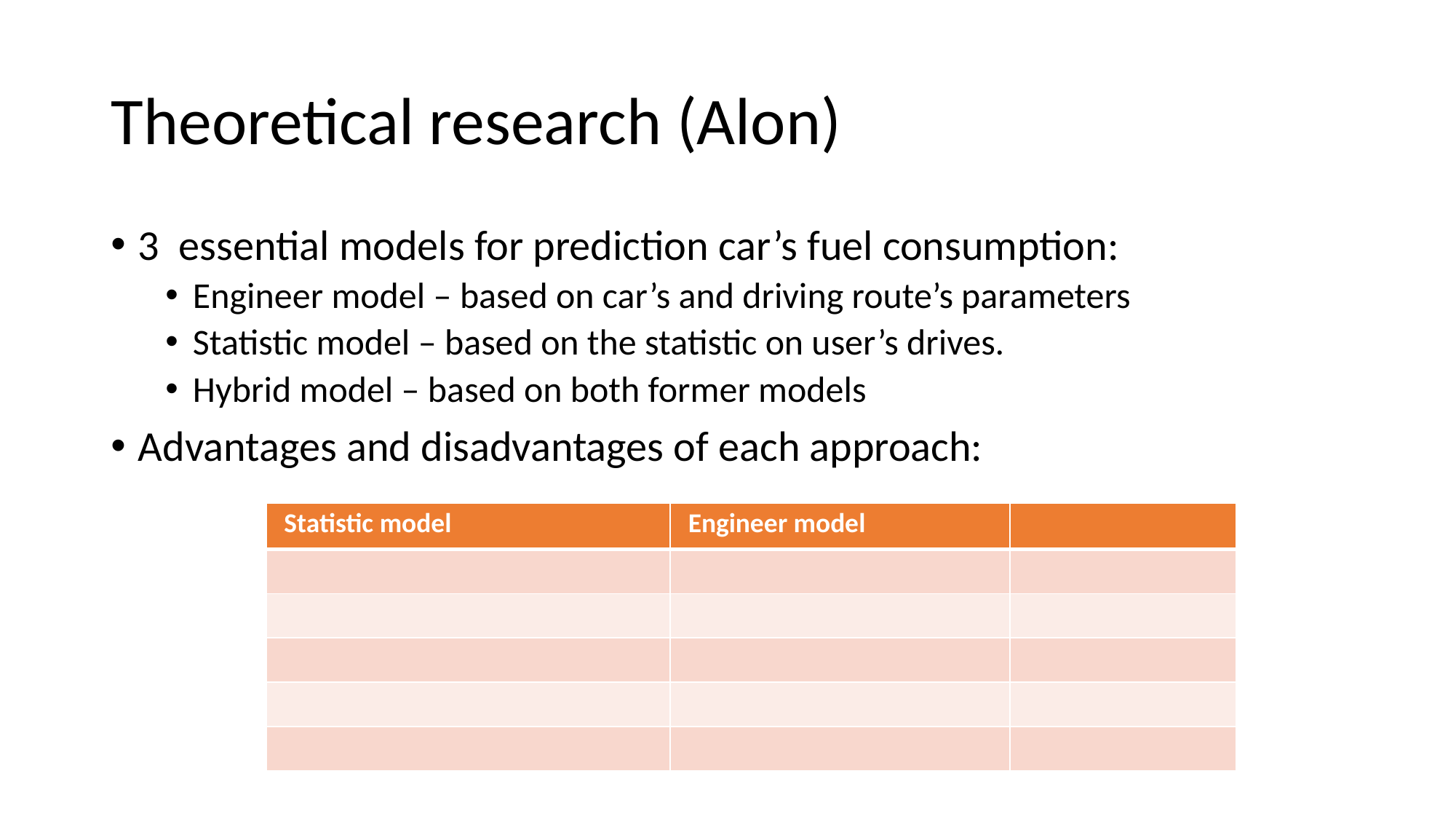

# Theoretical research (Alon)
3  essential models for prediction car’s fuel consumption:
Engineer model – based on car’s and driving route’s parameters
Statistic model – based on the statistic on user’s drives.
Hybrid model – based on both former models
Advantages and disadvantages of each approach:

| Statistic model | Engineer model |  |
| --- | --- | --- |
|  |  |  |
|  |  |  |
|  |  |  |
|  |  |  |
|  |  |  |